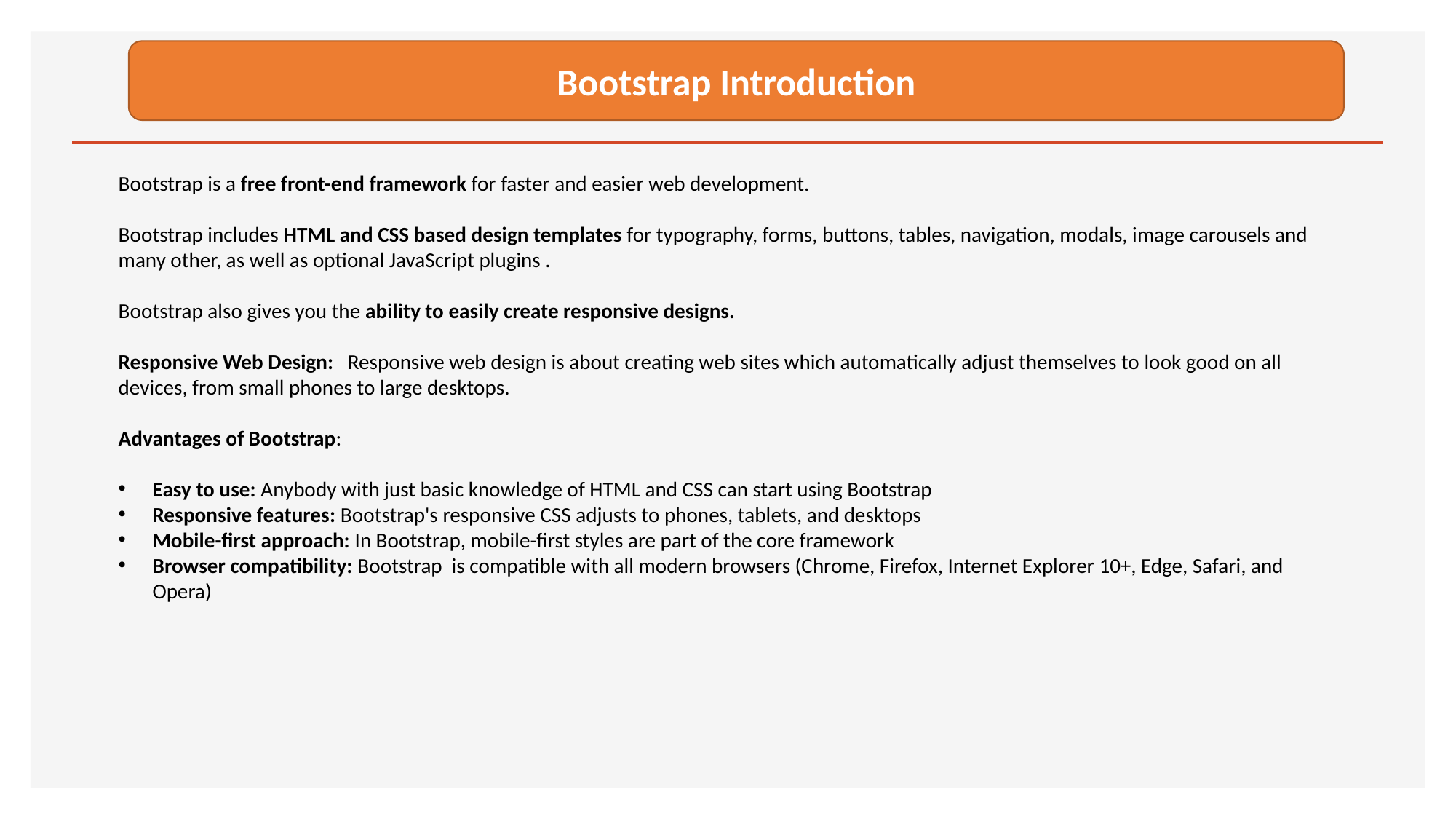

# Software Development Life Cycle(SDLC)
Bootstrap Introduction
Bootstrap is a free front-end framework for faster and easier web development.

Bootstrap includes HTML and CSS based design templates for typography, forms, buttons, tables, navigation, modals, image carousels and many other, as well as optional JavaScript plugins .

Bootstrap also gives you the ability to easily create responsive designs.

Responsive Web Design:   Responsive web design is about creating web sites which automatically adjust themselves to look good on all devices, from small phones to large desktops.

Advantages of Bootstrap:

Easy to use: Anybody with just basic knowledge of HTML and CSS can start using Bootstrap
Responsive features: Bootstrap's responsive CSS adjusts to phones, tablets, and desktops
Mobile-first approach: In Bootstrap, mobile-first styles are part of the core framework
Browser compatibility: Bootstrap  is compatible with all modern browsers (Chrome, Firefox, Internet Explorer 10+, Edge, Safari, and Opera)